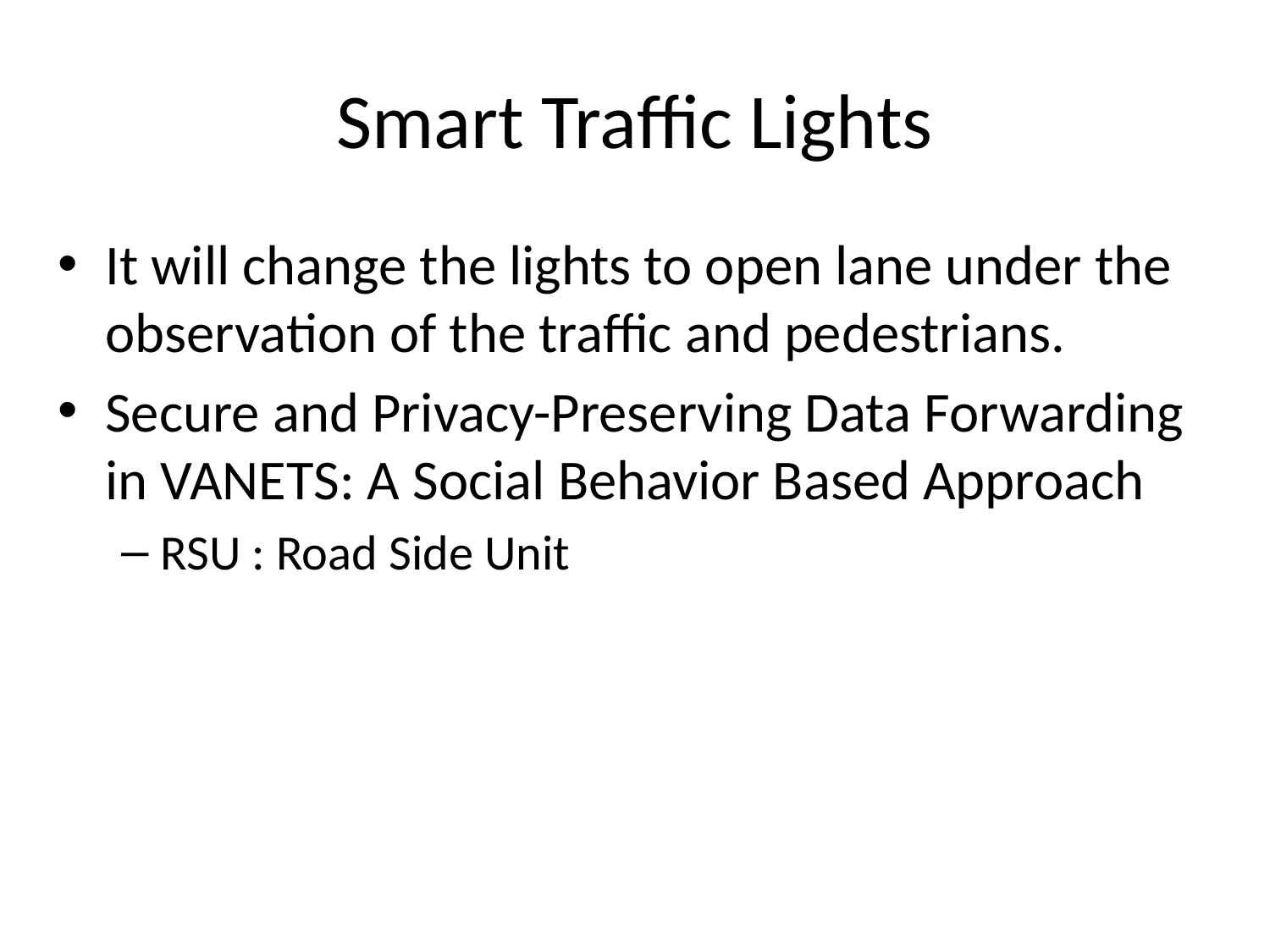

# Smart Traffic Lights
It will change the lights to open lane under the observation of the traffic and pedestrians.
Secure and Privacy-Preserving Data Forwarding in VANETS: A Social Behavior Based Approach
RSU : Road Side Unit